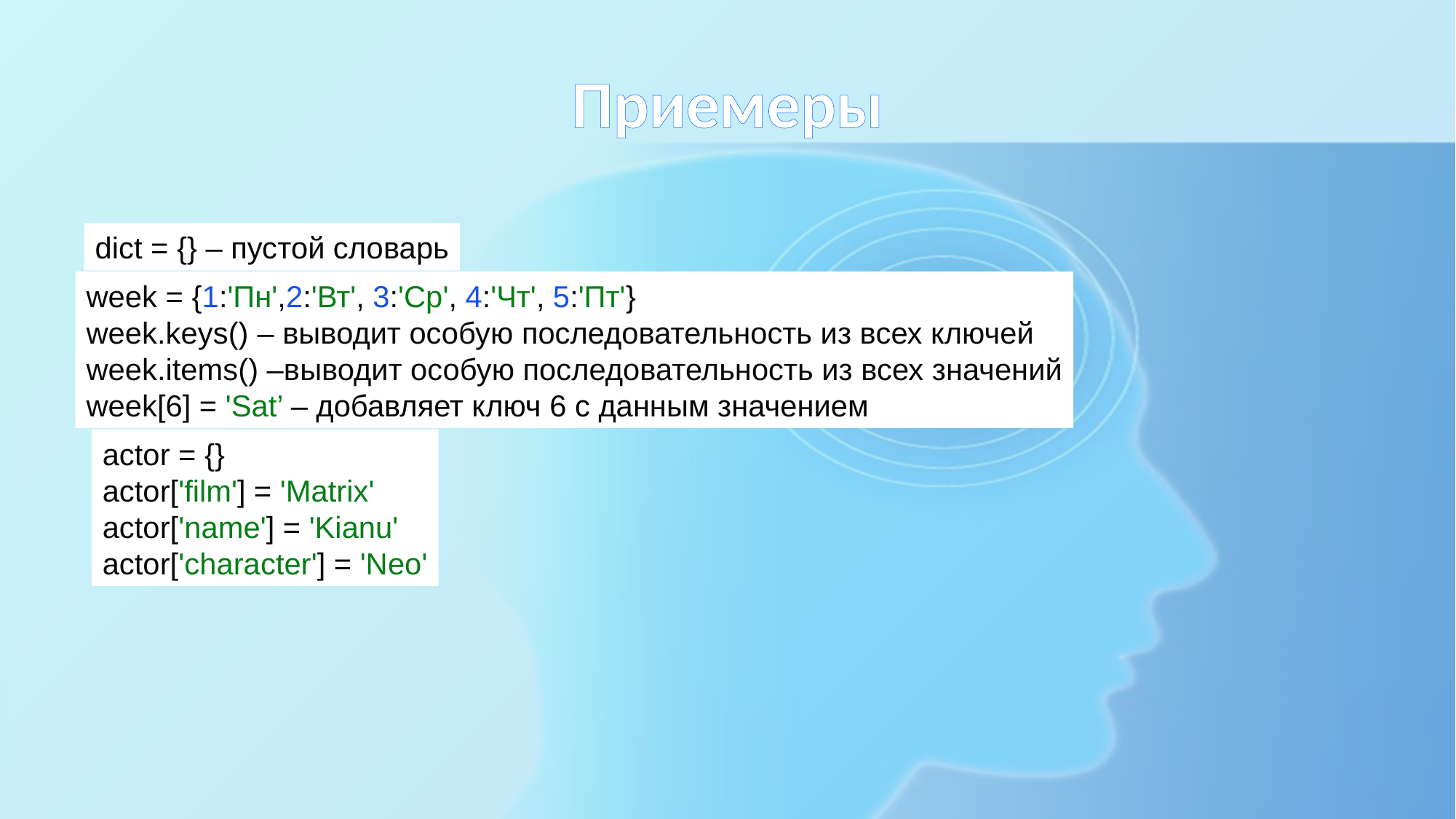

# Приемеры

dict = {} – пустой словарь
week = {1:'Пн',2:'Вт', 3:'Ср', 4:'Чт', 5:'Пт'}
week.keys() – выводит особую последовательность из всех ключей
week.items() –выводит особую последовательность из всех значений
week[6] = 'Sat’ – добавляет ключ 6 с данным значением
actor = {}
actor['film'] = 'Matrix'
actor['name'] = 'Kianu'
actor['character'] = 'Neo'